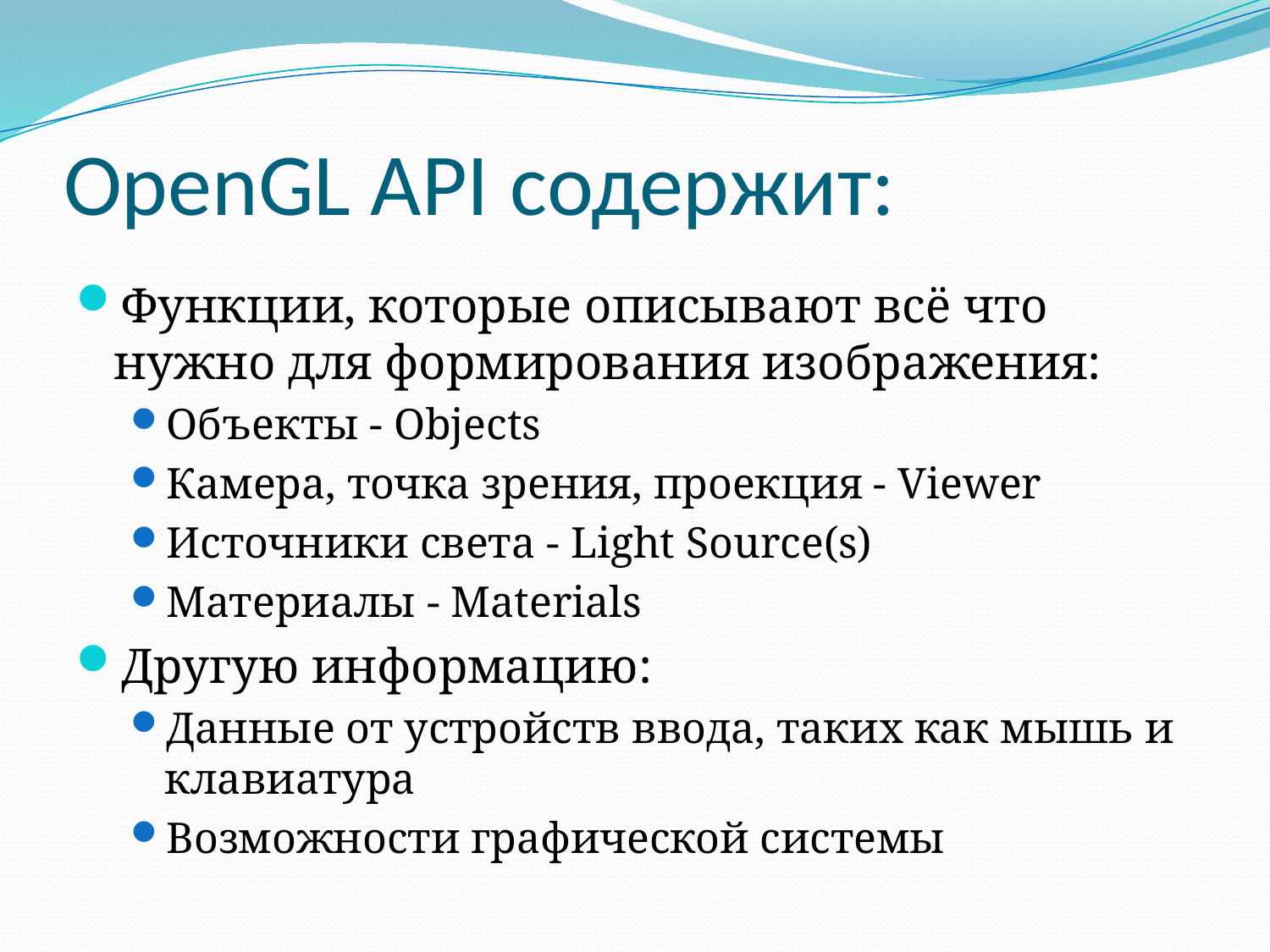

# OpenGL API содержит:
Функции, которые описывают всё что нужно для формирования изображения:
Объекты - Objects
Камера, точка зрения, проекция - Viewer
Источники света - Light Source(s)
Материалы - Materials
Другую информацию:
Данные от устройств ввода, таких как мышь и клавиатура
Возможности графической системы